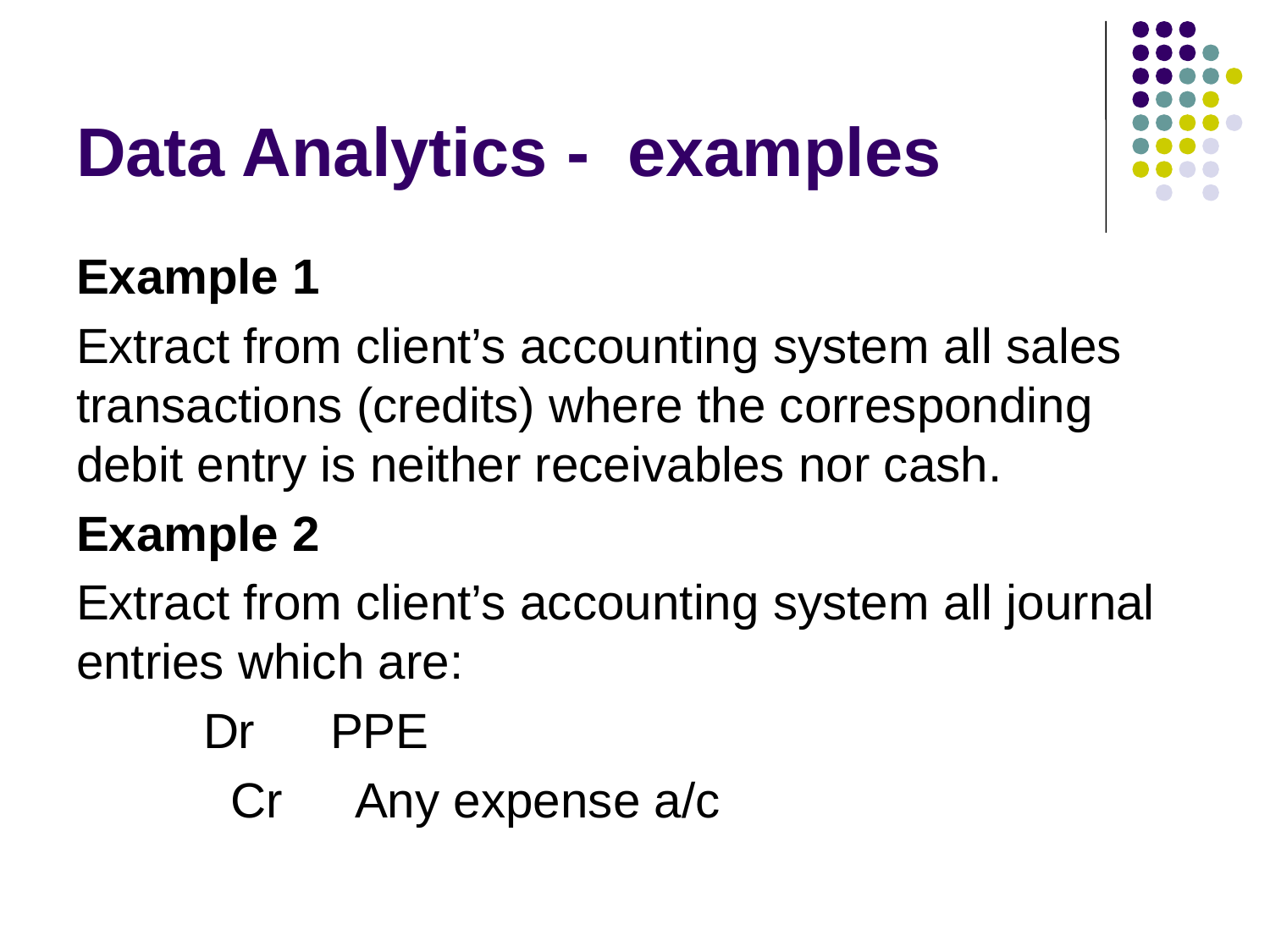

# Data Analytics -  examples
Example 1
Extract from client’s accounting system all sales transactions (credits) where the corresponding debit entry is neither receivables nor cash.
Example 2
Extract from client’s accounting system all journal entries which are:
	Dr	PPE
	  Cr	  Any expense a/c